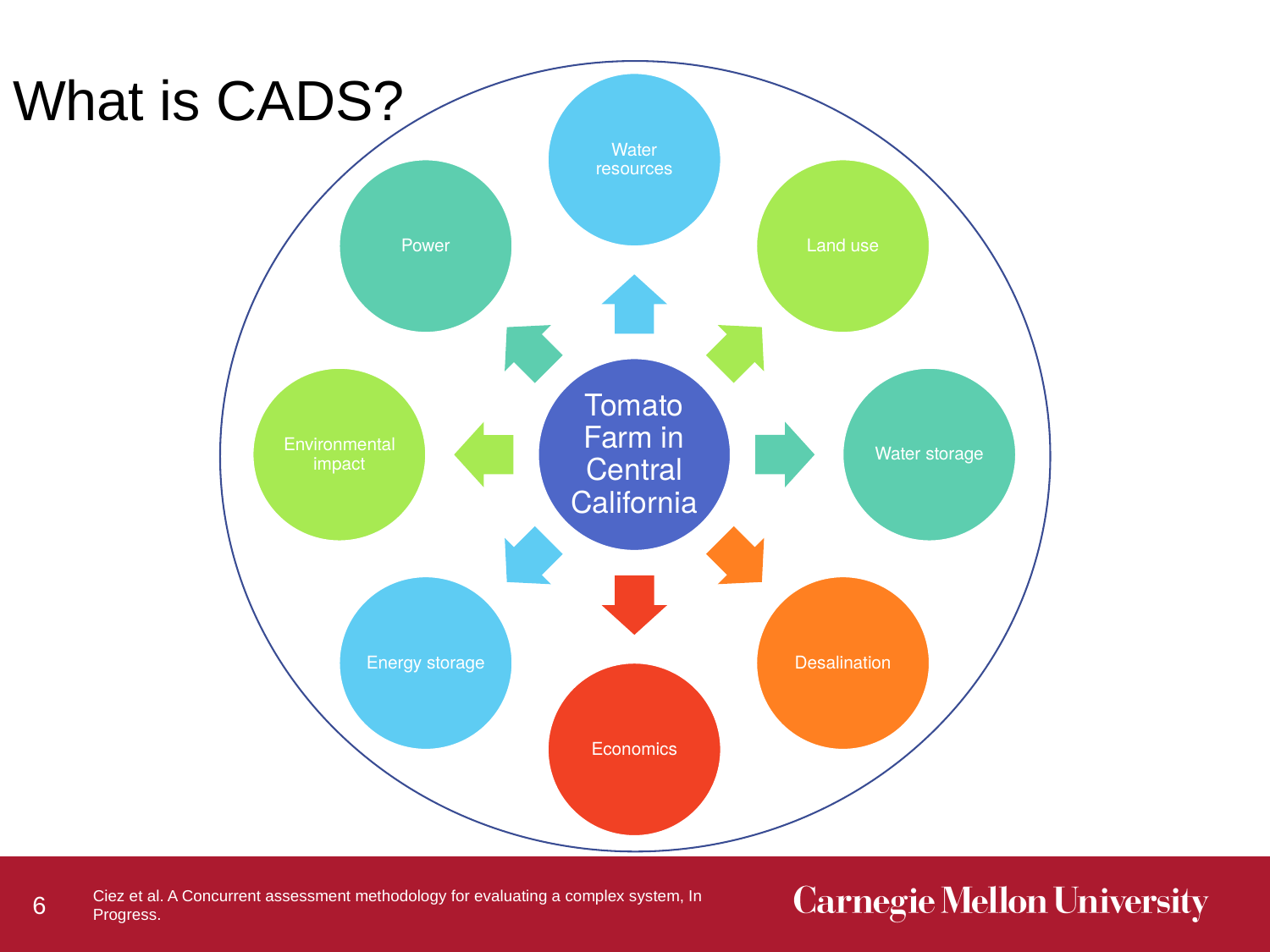

# What is CADS?

Tomato Farm in Central California

Water resources

Land use

Water storage

Desalination

Economics

Energy storage

Environmental impact

Power
Ciez et al. A Concurrent assessment methodology for evaluating a complex system, In Progress.
6